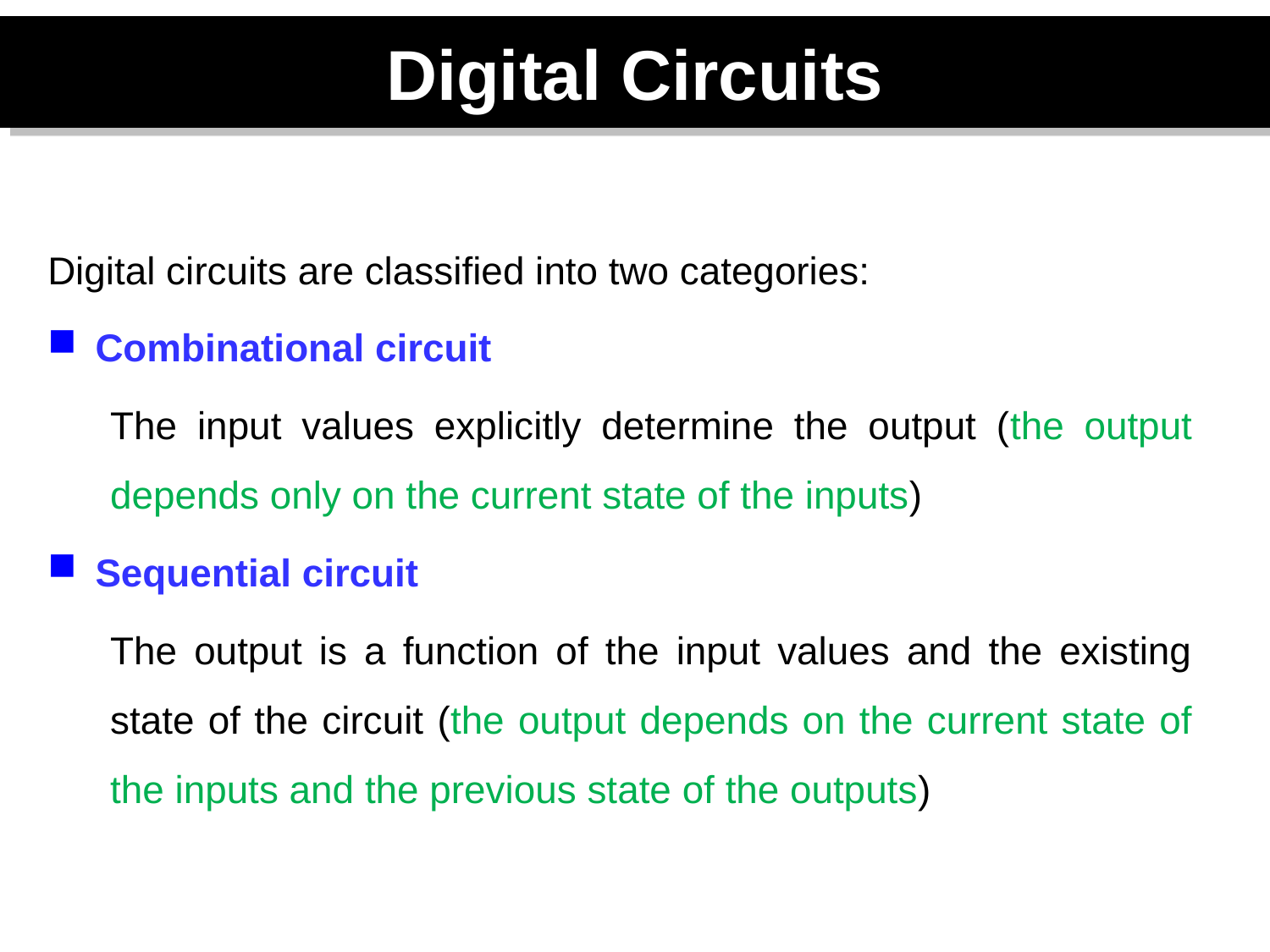

# Digital Circuits
Digital circuits are classified into two categories:
Combinational circuit
The input values explicitly determine the output (the output depends only on the current state of the inputs)
Sequential circuit
The output is a function of the input values and the existing state of the circuit (the output depends on the current state of the inputs and the previous state of the outputs)